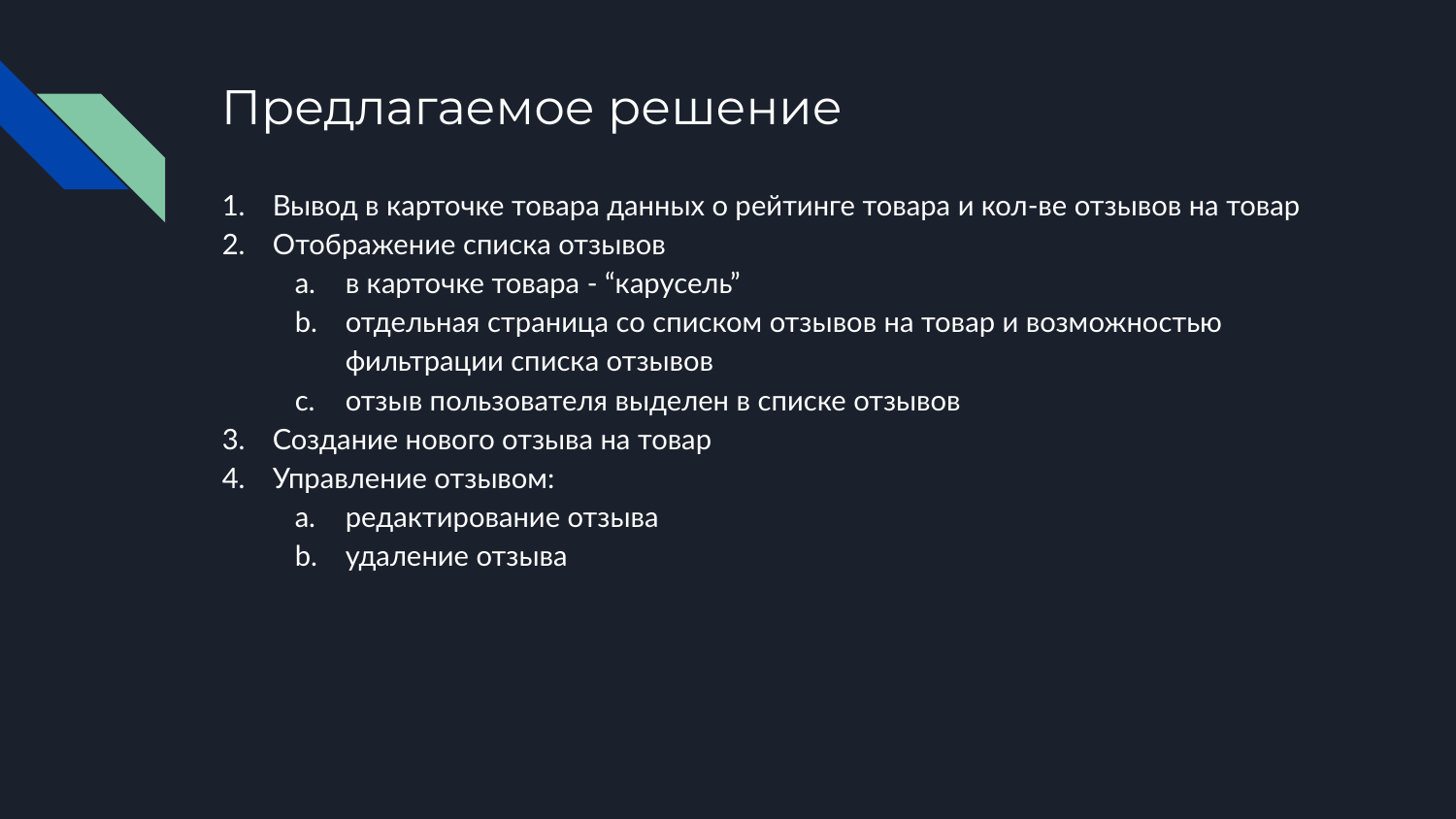

# Предлагаемое решение
Вывод в карточке товара данных о рейтинге товара и кол-ве отзывов на товар
Отображение списка отзывов
в карточке товара - “карусель”
отдельная страница со списком отзывов на товар и возможностью фильтрации списка отзывов
отзыв пользователя выделен в списке отзывов
Создание нового отзыва на товар
Управление отзывом:
редактирование отзыва
удаление отзыва